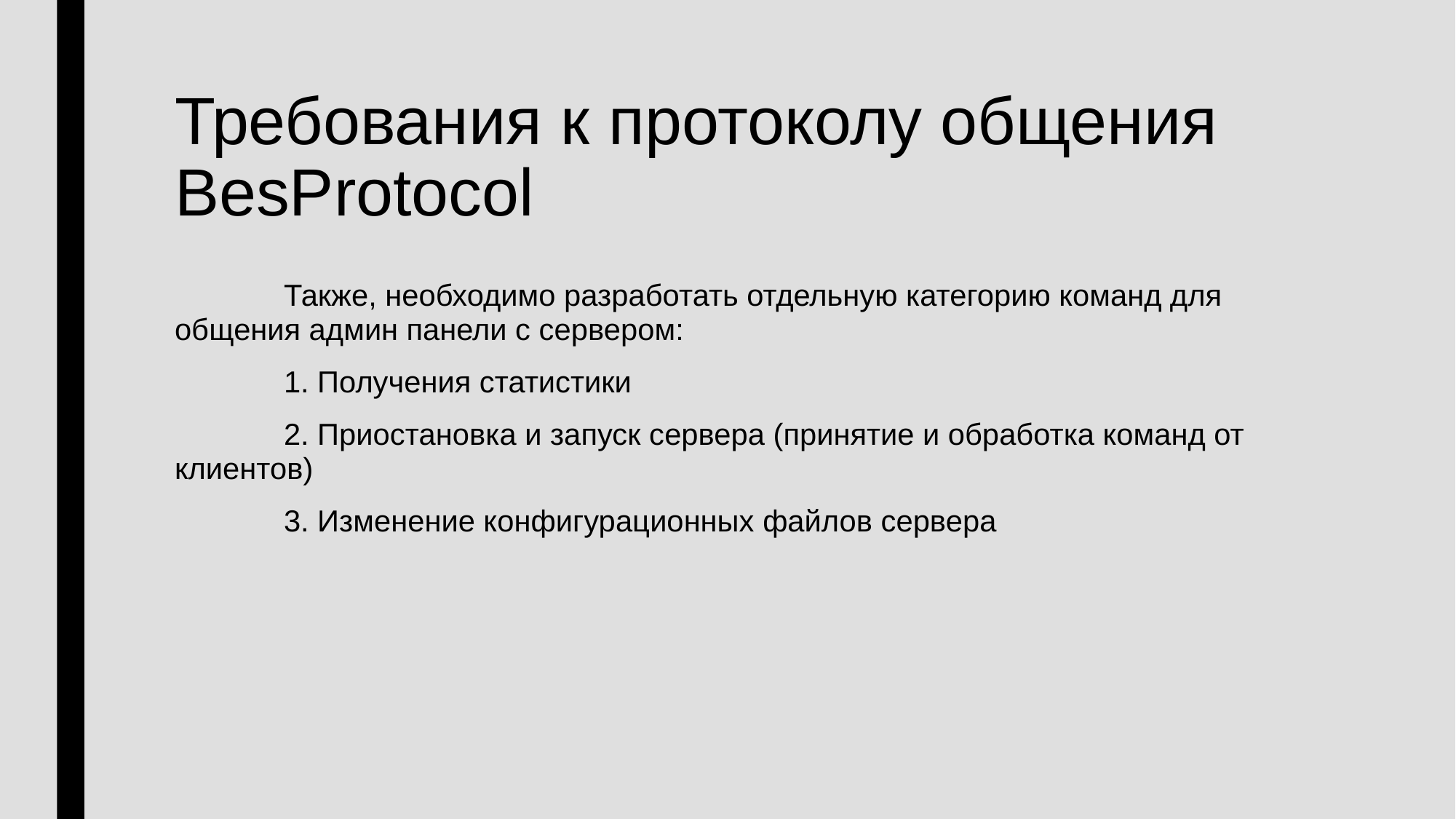

# Требования к протоколу общения BesProtocol
	Также, необходимо разработать отдельную категорию команд для общения админ панели с сервером:
	1. Получения статистики
	2. Приостановка и запуск сервера (принятие и обработка команд от клиентов)
	3. Изменение конфигурационных файлов сервера